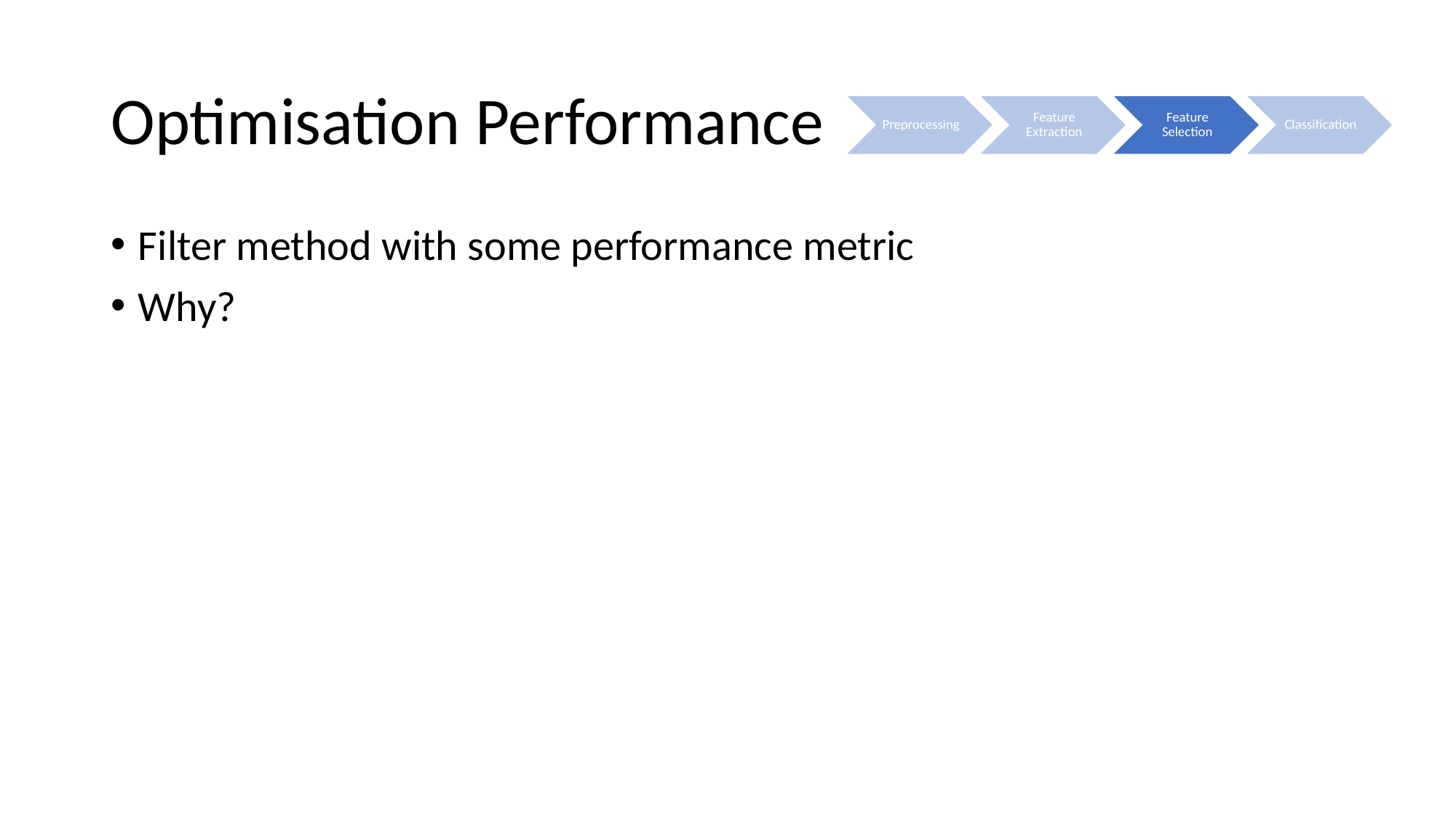

Preprocessing
Feature Extraction
Feature Selection
Classification
# Optimisation Performance
Filter method with some performance metric
Why?